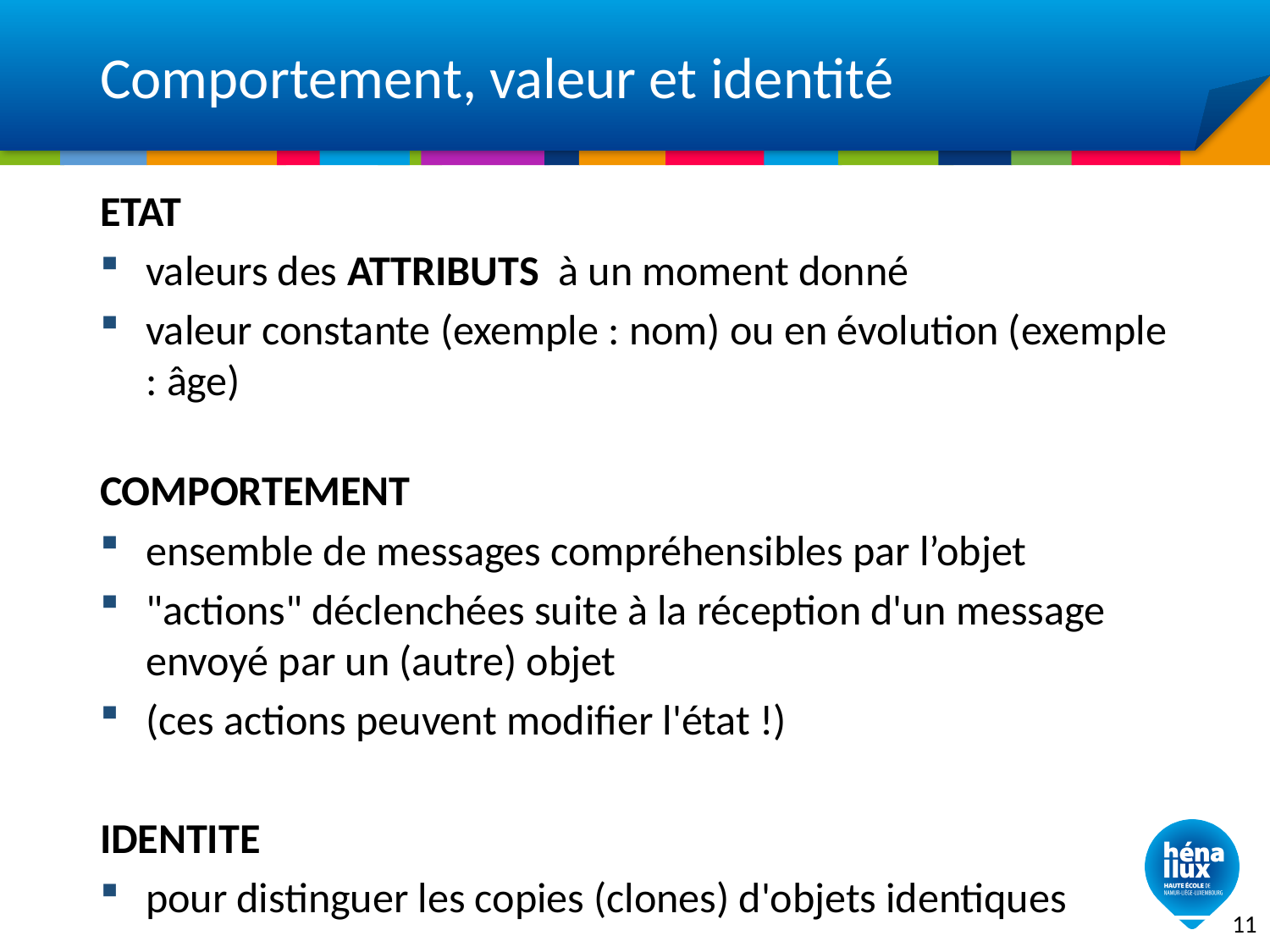

# Comportement, valeur et identité
ETAT
valeurs des ATTRIBUTS  à un moment donné
valeur constante (exemple : nom) ou en évolution (exemple : âge)
COMPORTEMENT
ensemble de messages compréhensibles par l’objet
"actions" déclenchées suite à la réception d'un message envoyé par un (autre) objet
(ces actions peuvent modifier l'état !)

IDENTITE
pour distinguer les copies (clones) d'objets identiques

11